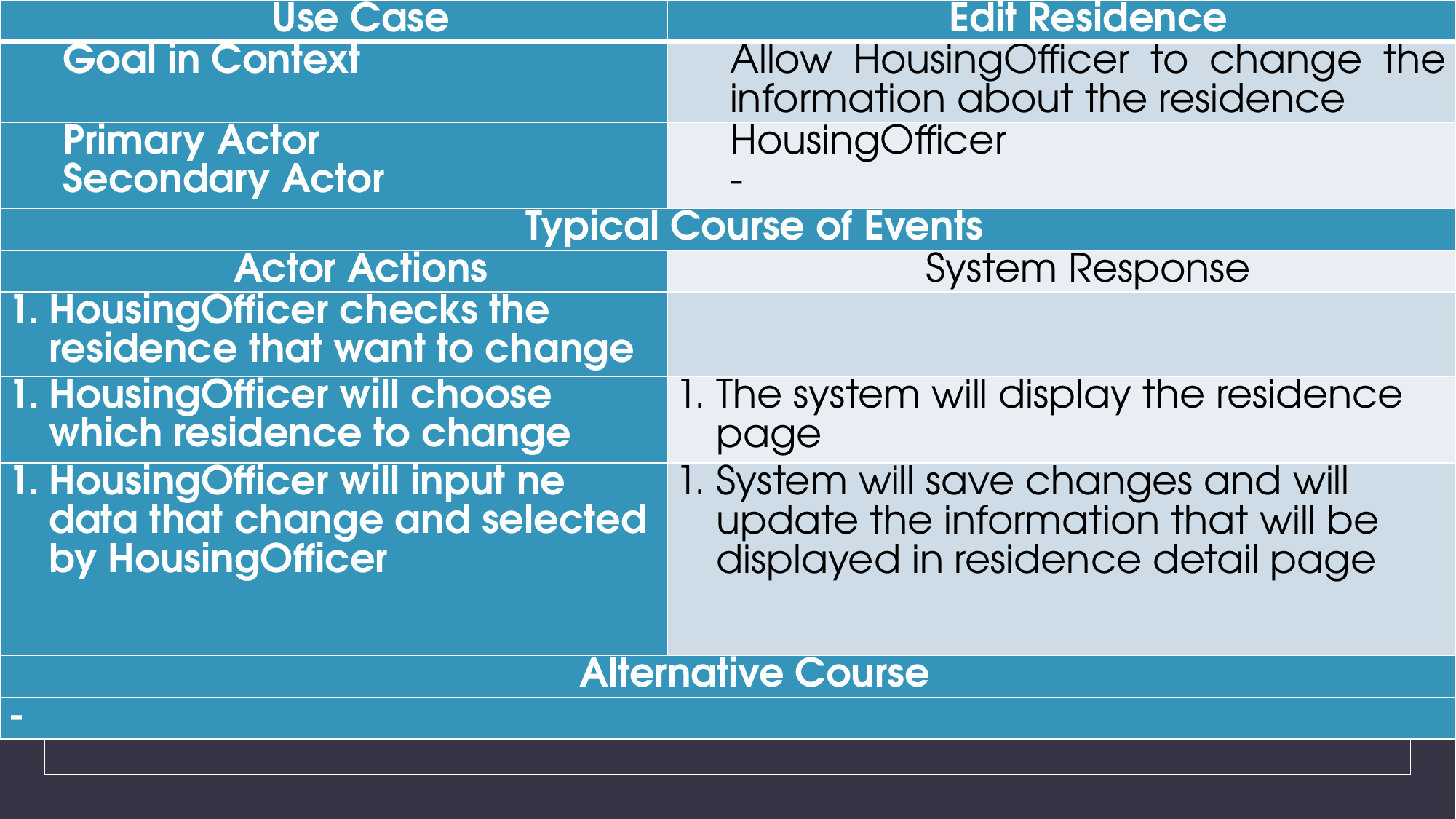

| Use Case | Edit Residence |
| --- | --- |
| Goal in Context | Allow HousingOfficer to change the information about the residence |
| Primary Actor Secondary Actor | HousingOfficer - |
| Typical Course of Events |  |
| Actor Actions | System Response |
| HousingOfficer checks the residence that want to change |  |
| HousingOfficer will choose which residence to change | The system will display the residence page |
| HousingOfficer will input ne data that change and selected by HousingOfficer | System will save changes and will update the information that will be displayed in residence detail page |
| Alternative Course |  |
| - |  |